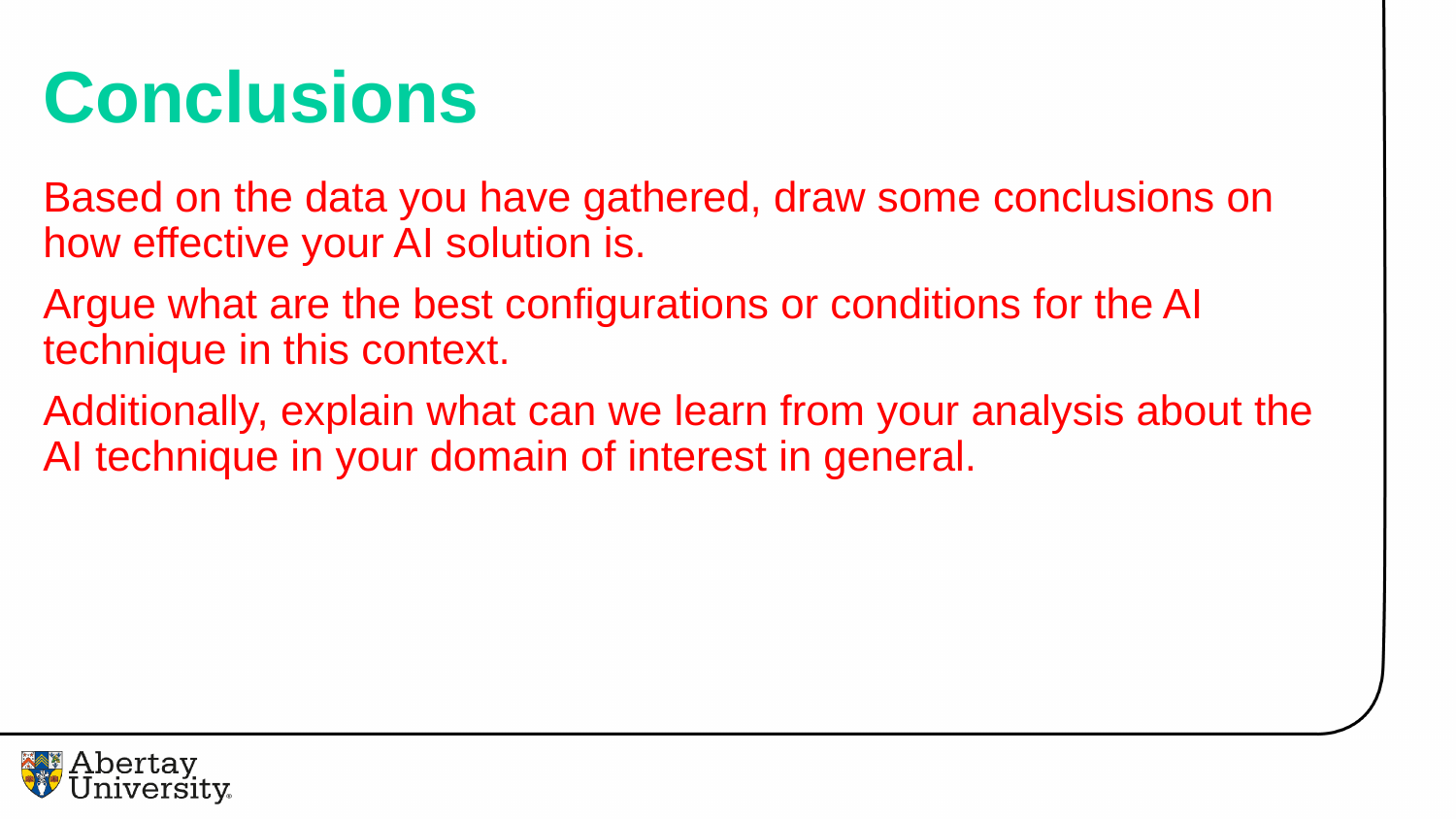

# Conclusions
Based on the data you have gathered, draw some conclusions on how effective your AI solution is.
Argue what are the best configurations or conditions for the AI technique in this context.
Additionally, explain what can we learn from your analysis about the AI technique in your domain of interest in general.